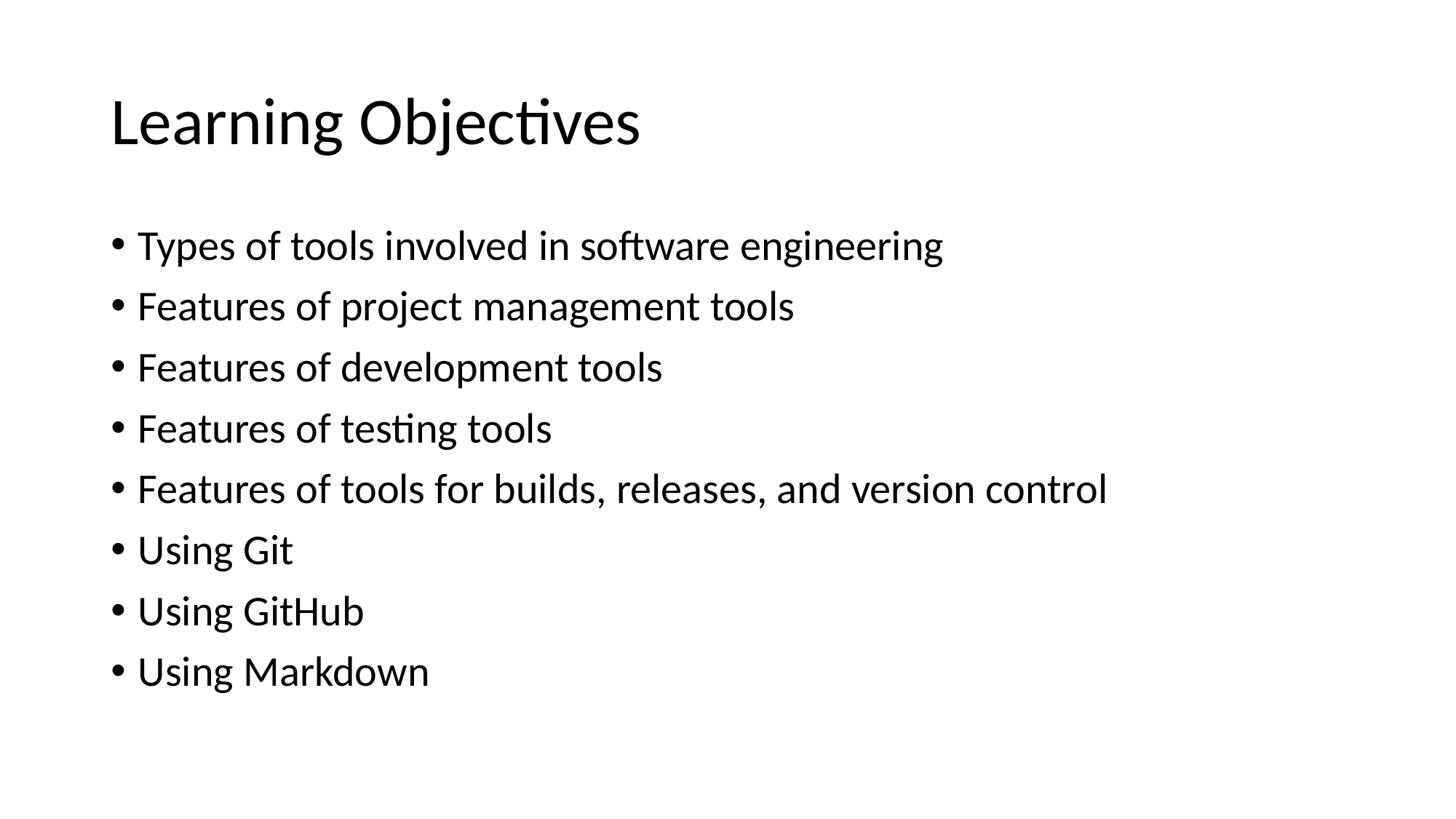

# Learning Objectives
Types of tools involved in software engineering
Features of project management tools
Features of development tools
Features of testing tools
Features of tools for builds, releases, and version control
Using Git
Using GitHub
Using Markdown